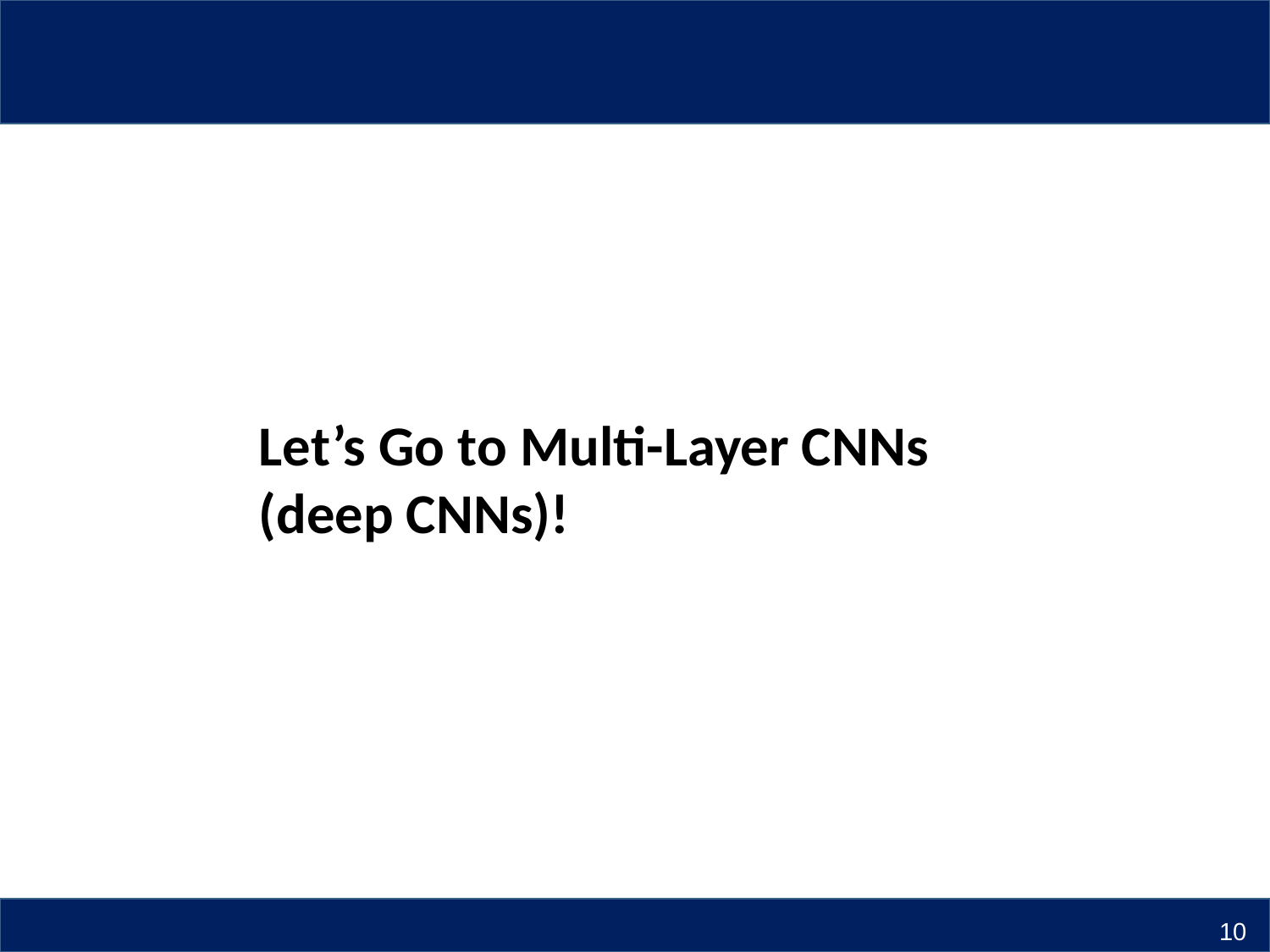

# Let’s Go to Multi-Layer CNNs (deep CNNs)!
10